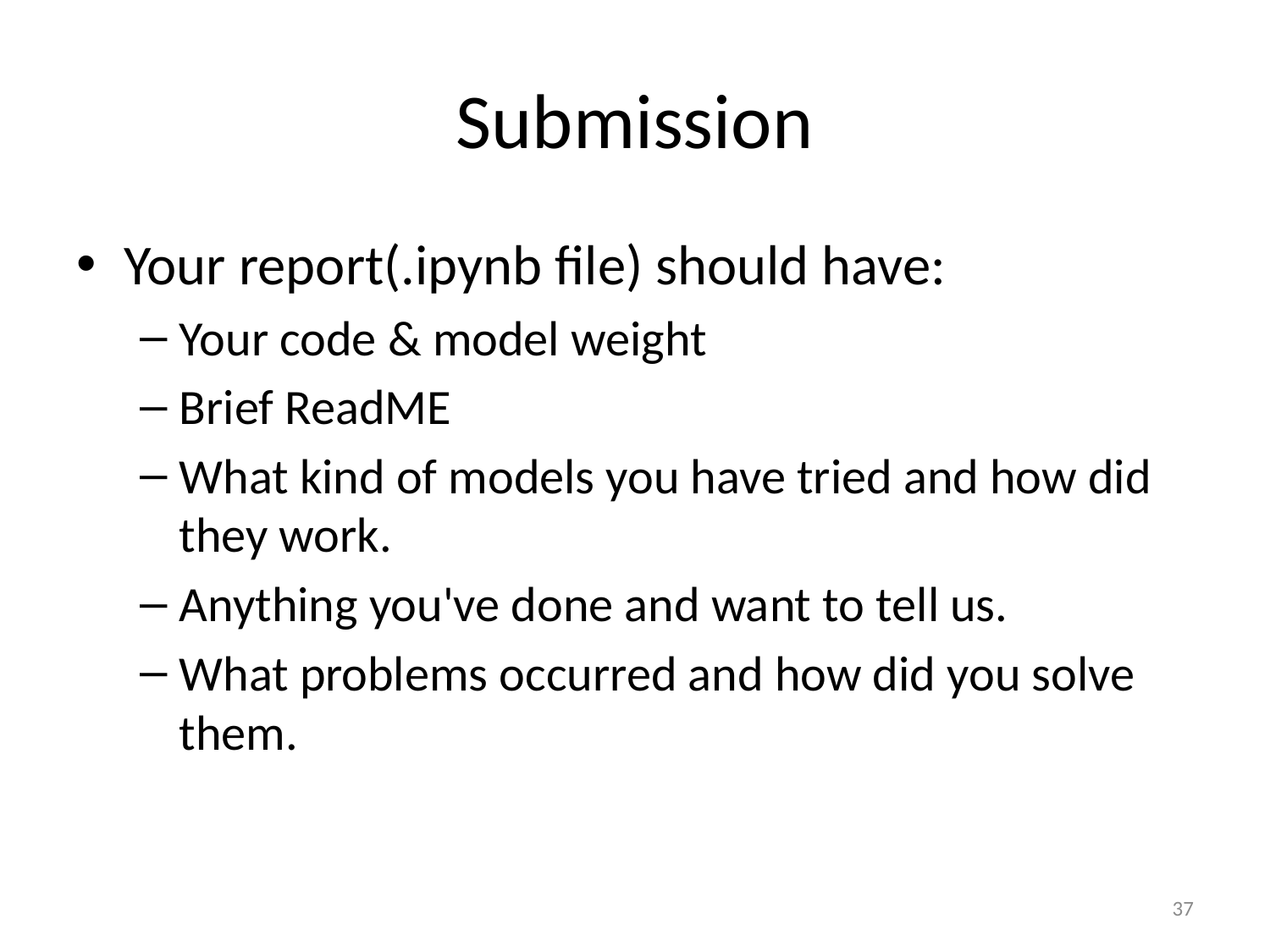

# Submission
Your report(.ipynb file) should have:
Your code & model weight
Brief ReadME
What kind of models you have tried and how did they work.
Anything you've done and want to tell us.
What problems occurred and how did you solve them.
37